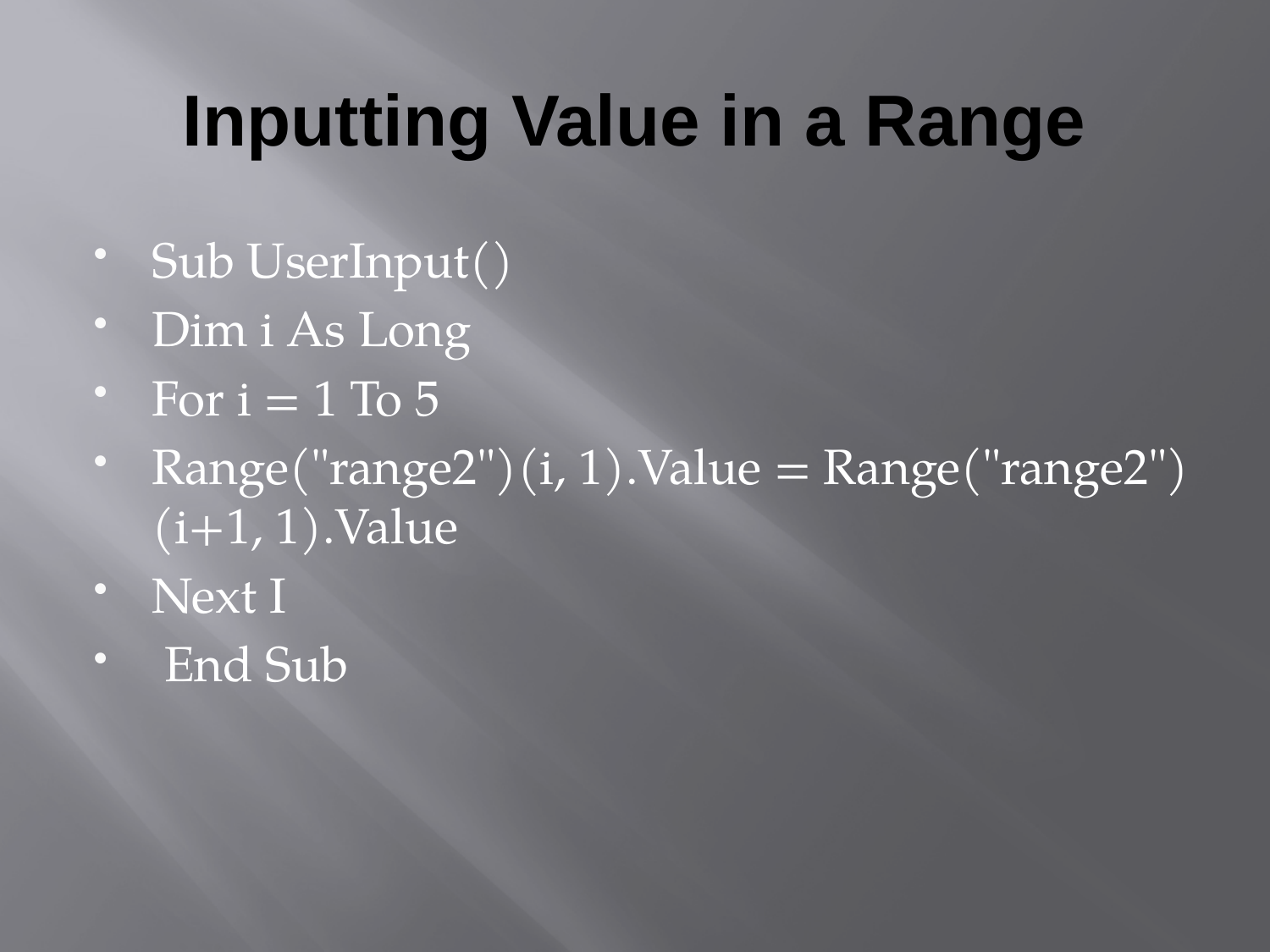

# Inputting Value in a Range
Sub UserInput()
Dim i As Long
For i = 1 To 5
Range("range2")(i, 1).Value = Range("range2")(i+1, 1).Value
Next I
 End Sub